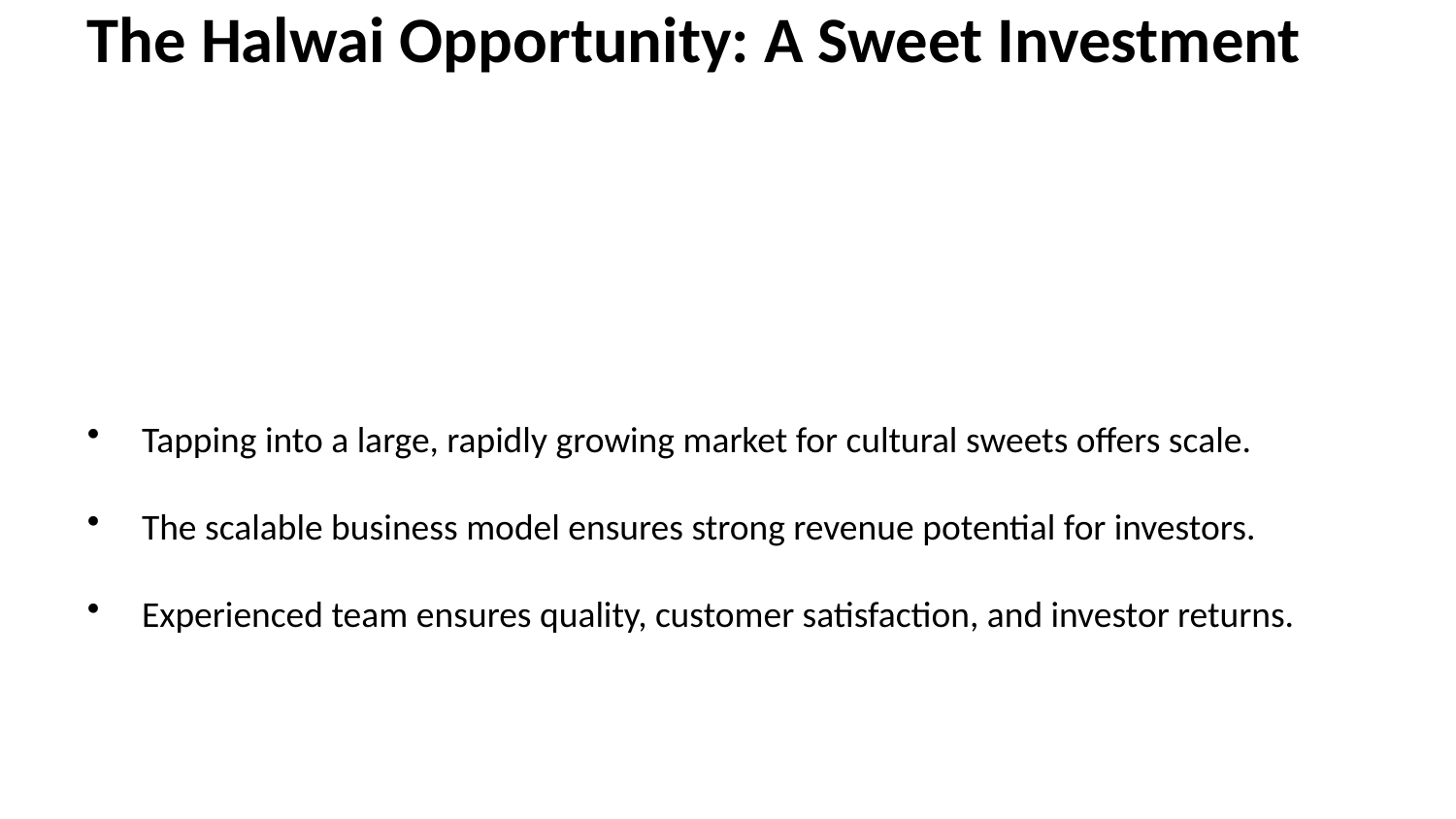

The Halwai Opportunity: A Sweet Investment
Tapping into a large, rapidly growing market for cultural sweets offers scale.

The scalable business model ensures strong revenue potential for investors.

Experienced team ensures quality, customer satisfaction, and investor returns.